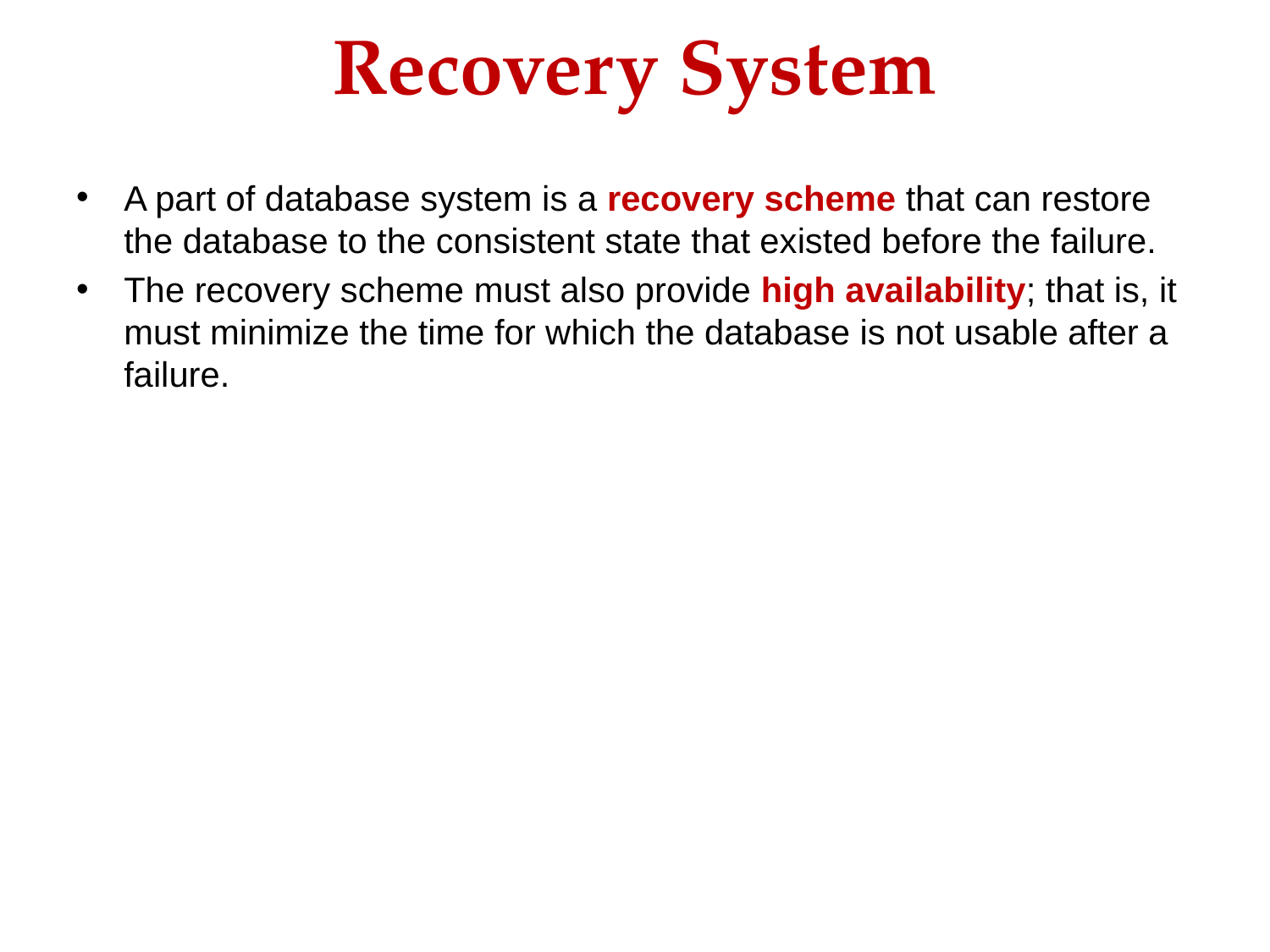

# Recovery System
A part of database system is a recovery scheme that can restore the database to the consistent state that existed before the failure.
The recovery scheme must also provide high availability; that is, it must minimize the time for which the database is not usable after a failure.